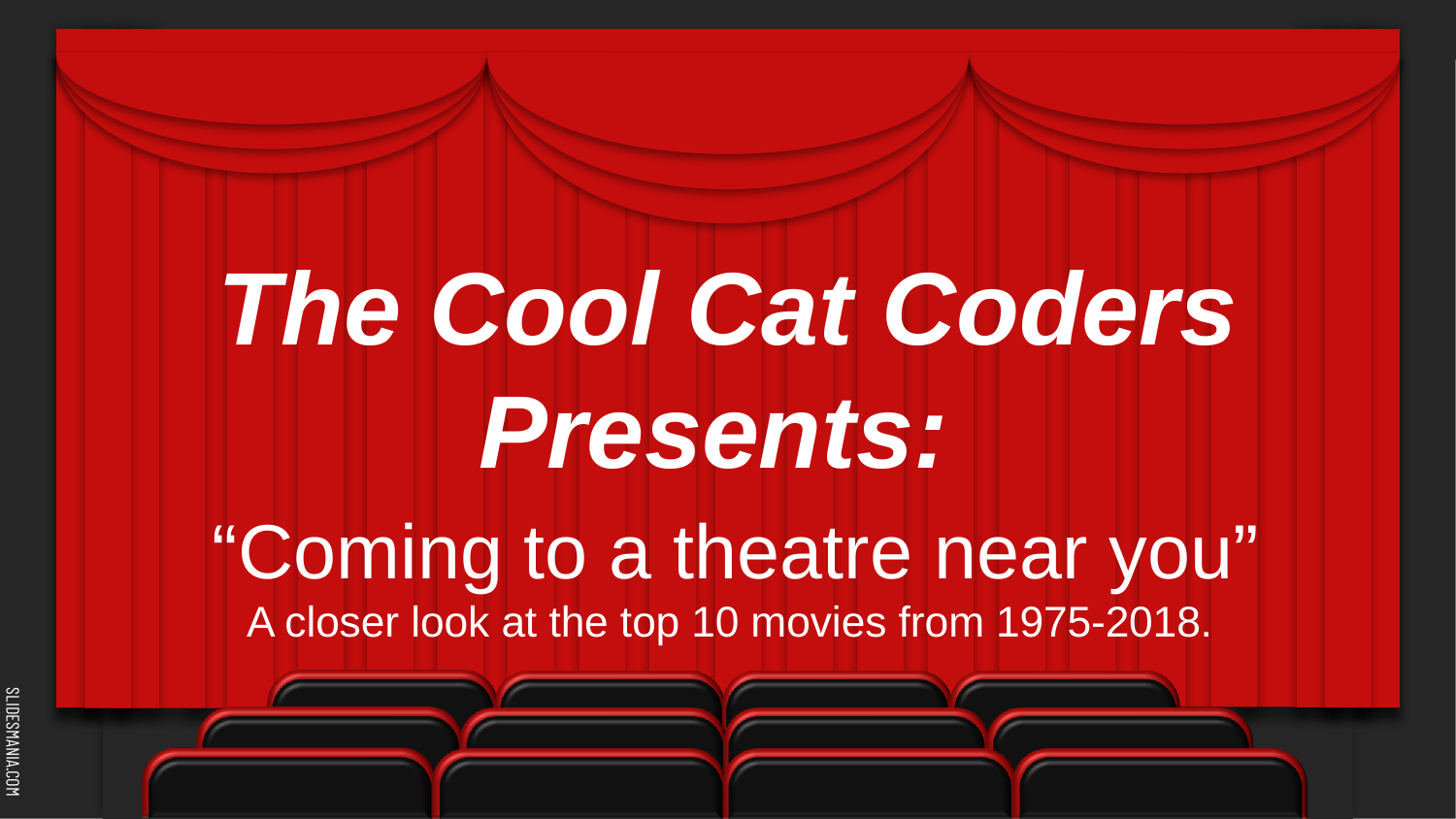

# The Cool Cat Coders Presents:
“Coming to a theatre near you”
A closer look at the top 10 movies from 1975-2018.